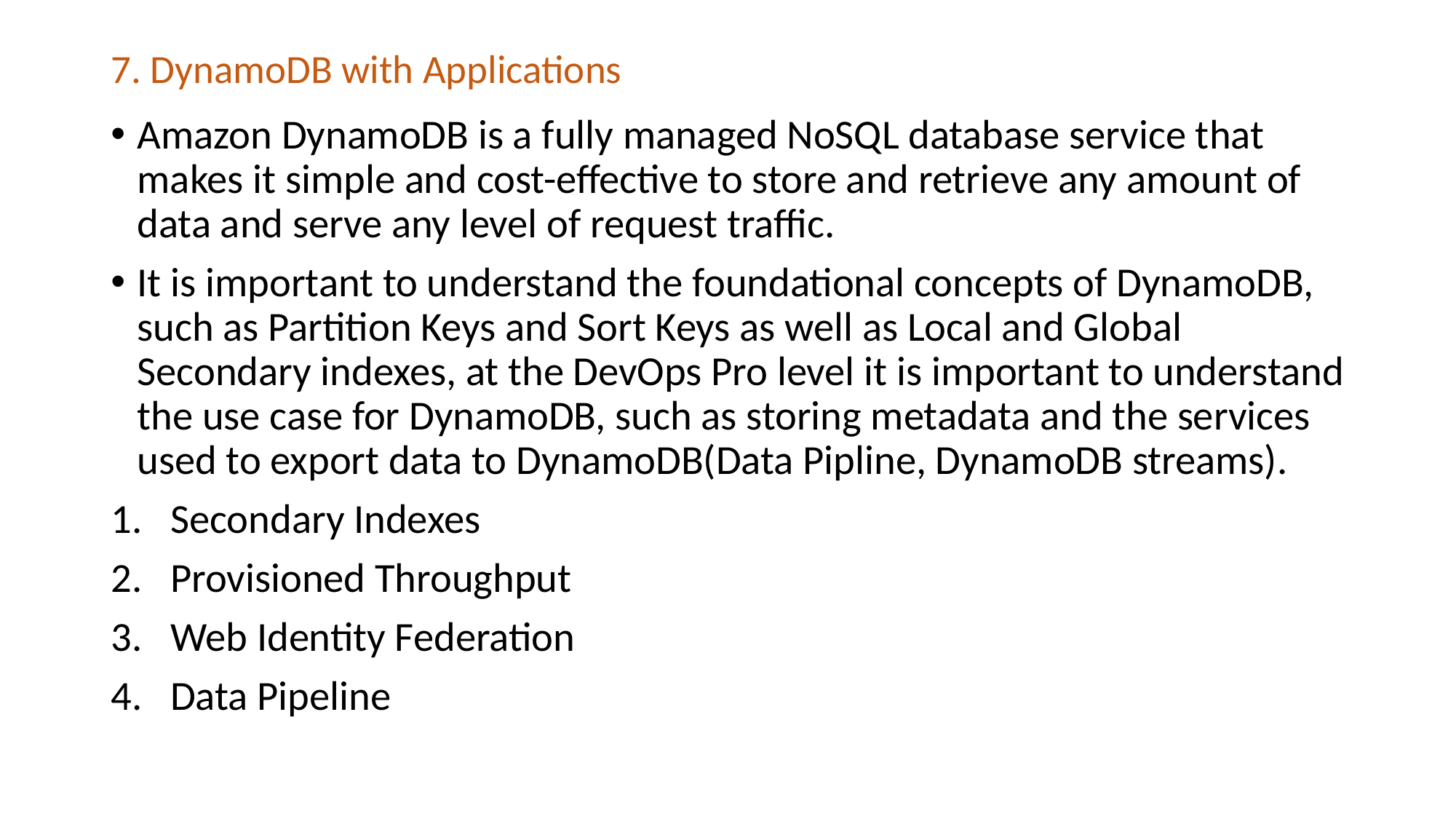

# 7. DynamoDB with Applications
Amazon DynamoDB is a fully managed NoSQL database service that makes it simple and cost-effective to store and retrieve any amount of data and serve any level of request traffic.
It is important to understand the foundational concepts of DynamoDB, such as Partition Keys and Sort Keys as well as Local and Global Secondary indexes, at the DevOps Pro level it is important to understand the use case for DynamoDB, such as storing metadata and the services used to export data to DynamoDB(Data Pipline, DynamoDB streams).
Secondary Indexes
Provisioned Throughput
Web Identity Federation
Data Pipeline